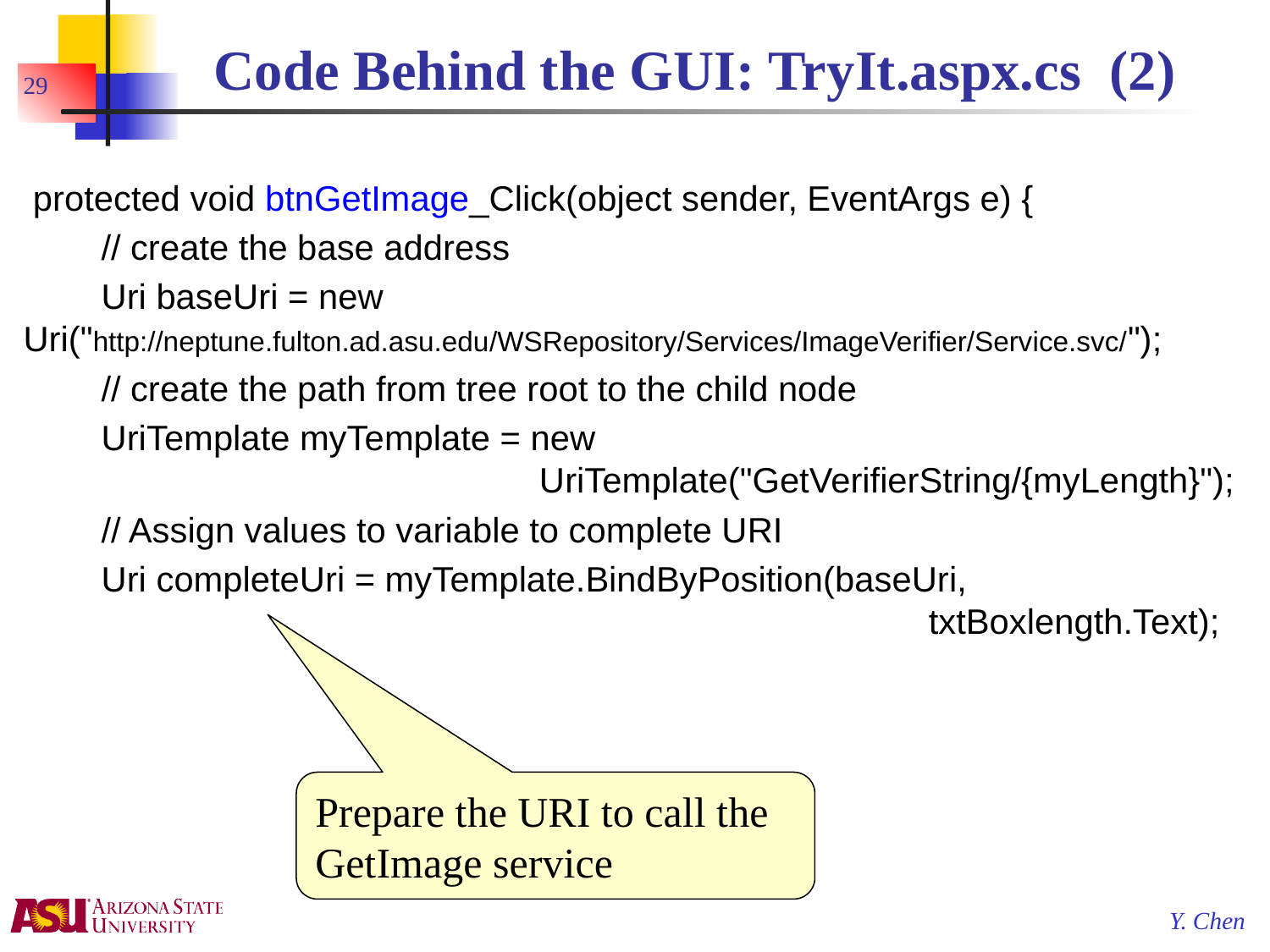

# Code Behind the GUI: TryIt.aspx.cs  (2)
29
 protected void btnGetImage_Click(object sender, EventArgs e) {
        // create the base address
        Uri baseUri = new 	Uri("http://neptune.fulton.ad.asu.edu/WSRepository/Services/ImageVerifier/Service.svc/");
        // create the path from tree root to the child node
        UriTemplate myTemplate = new
                                                     UriTemplate("GetVerifierString/{myLength}");
        // Assign values to variable to complete URI
        Uri completeUri = myTemplate.BindByPosition(baseUri,
                                                                                             txtBoxlength.Text);
Prepare the URI to call the GetImage service